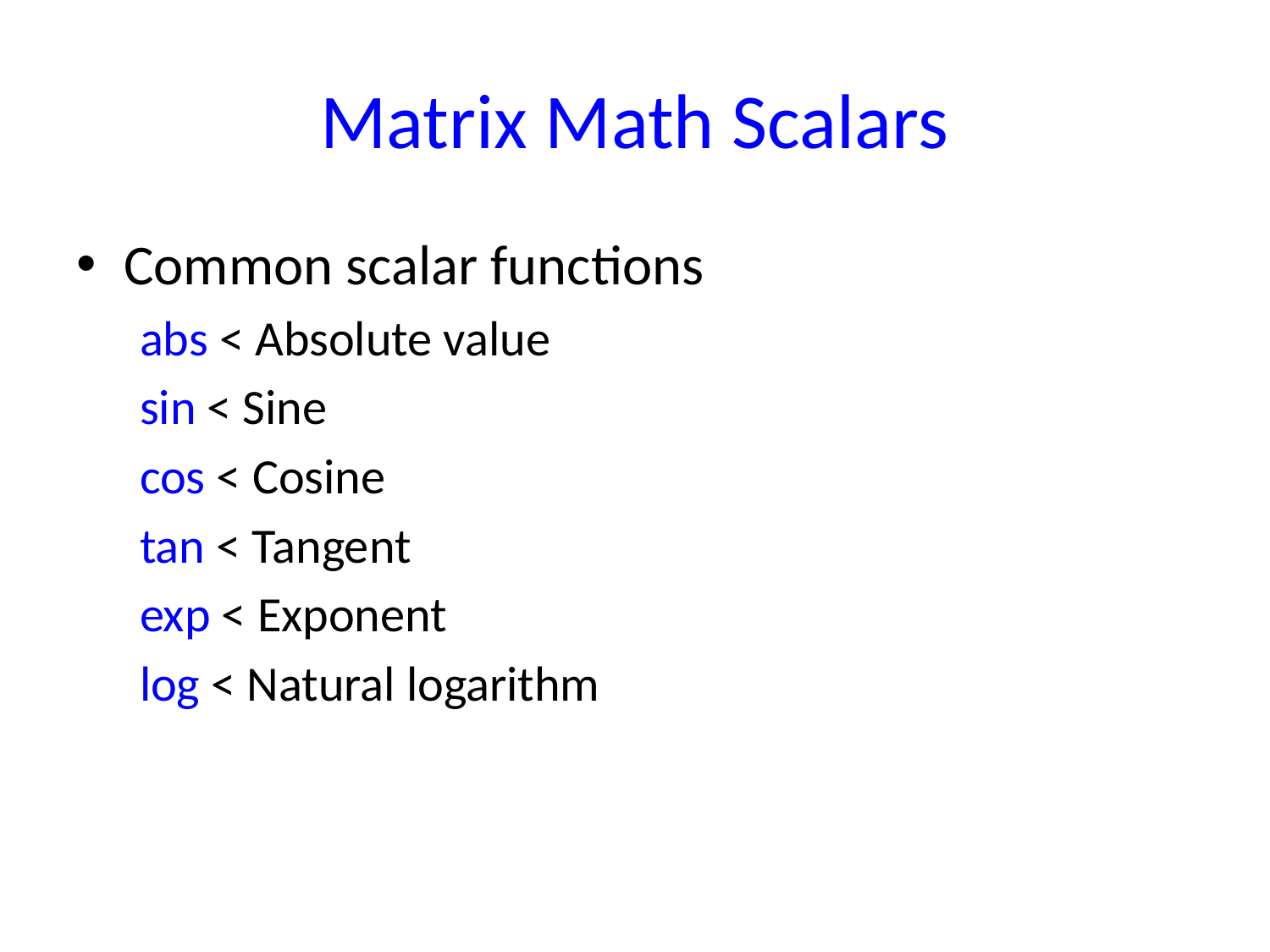

# Matrix Math Scalars
Common scalar functions
abs < Absolute value
sin < Sine
cos < Cosine
tan < Tangent
exp < Exponent
log < Natural logarithm